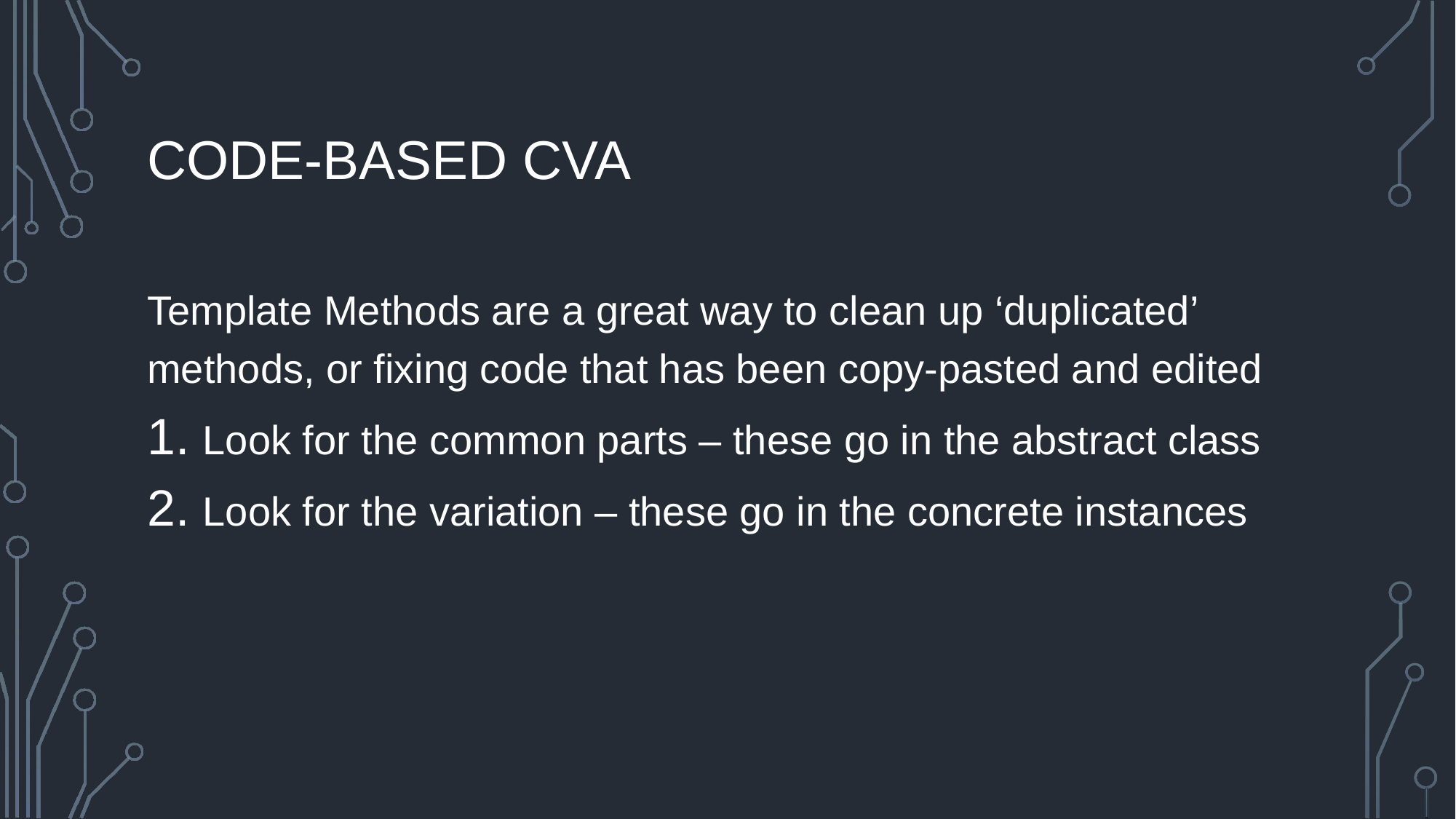

# Code-based CVA
Template Methods are a great way to clean up ‘duplicated’ methods, or fixing code that has been copy-pasted and edited
Look for the common parts – these go in the abstract class
Look for the variation – these go in the concrete instances